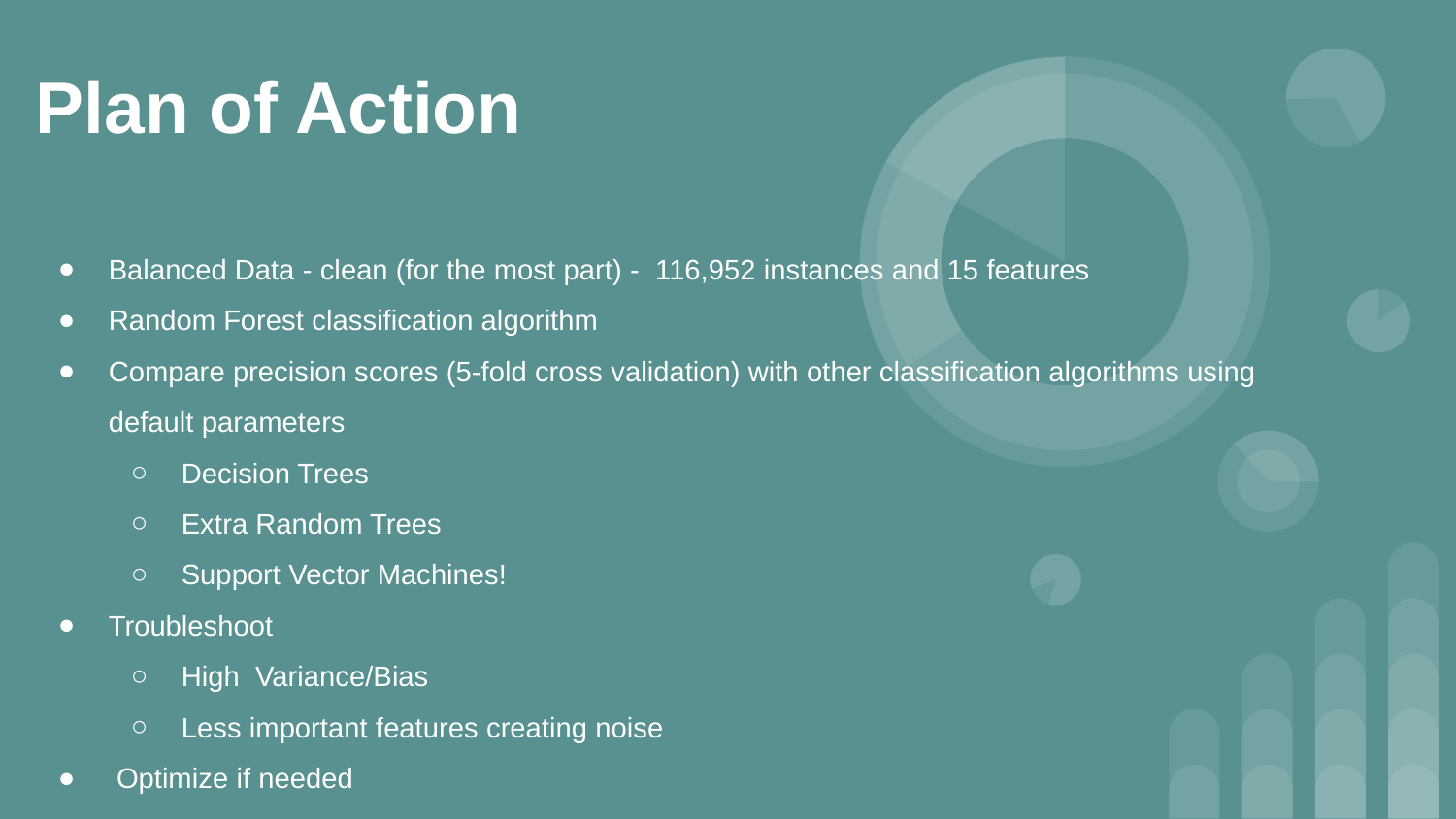

# Plan of Action
Balanced Data - clean (for the most part) -  116,952 instances and 15 features
Random Forest classification algorithm
Compare precision scores (5-fold cross validation) with other classification algorithms using default parameters
Decision Trees
Extra Random Trees
Support Vector Machines!
Troubleshoot
High  Variance/Bias
Less important features creating noise
 Optimize if needed